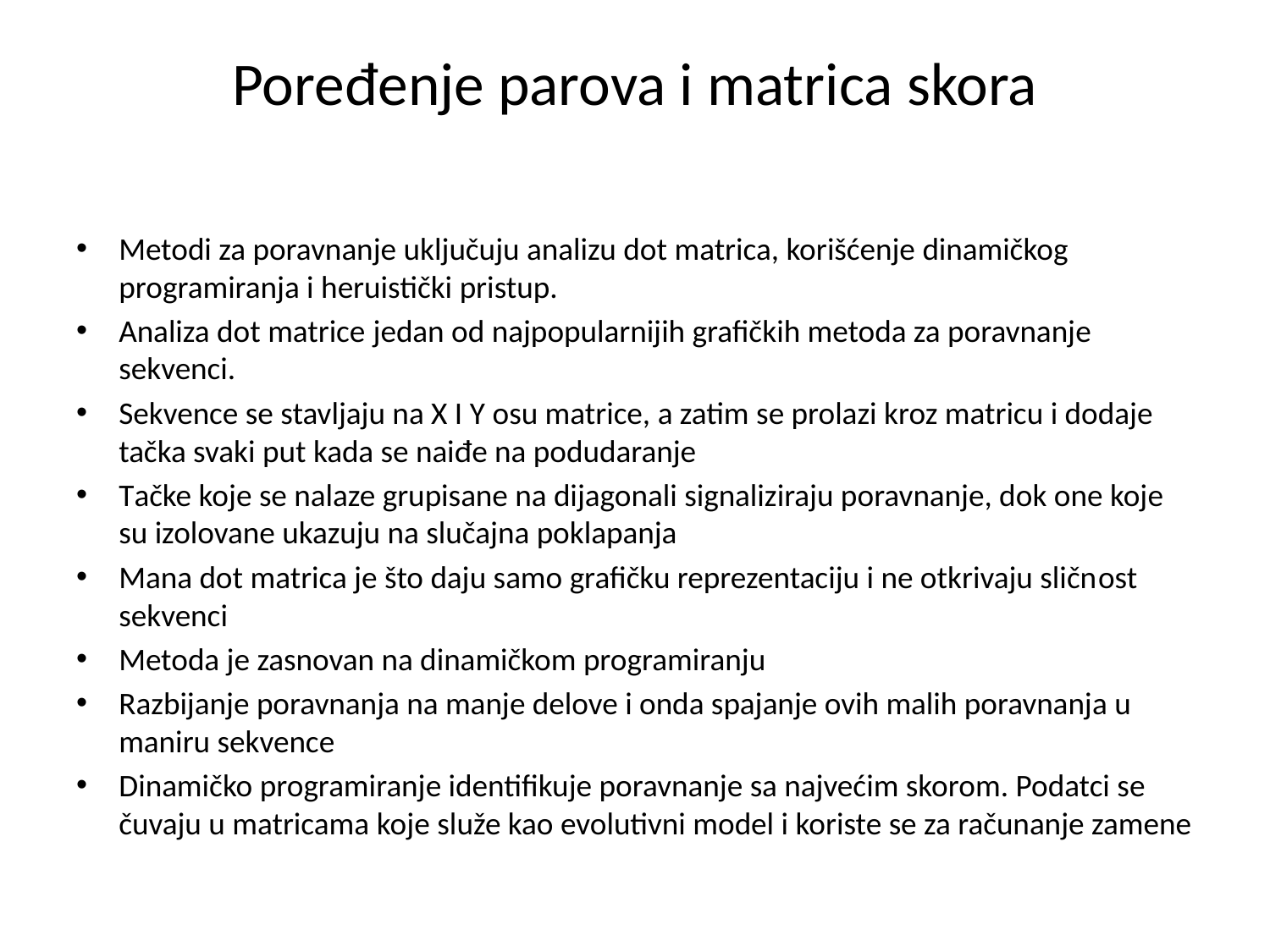

# Poređenje parova i matrica skora
Metodi za poravnanje uključuju analizu dot matrica, korišćenje dinamičkog programiranja i heruistički pristup.
Analiza dot matrice jedan od najpopularnijih grafičkih metoda za poravnanje sekvenci.
Sekvence se stavljaju na X I Y osu matrice, a zatim se prolazi kroz matricu i dodaje tačka svaki put kada se naiđe na podudaranje
Tačke koje se nalaze grupisane na dijagonali signaliziraju poravnanje, dok one koje su izolovane ukazuju na slučajna poklapanja
Mana dot matrica je što daju samo grafičku reprezentaciju i ne otkrivaju sličnost sekvenci
Metoda je zasnovan na dinamičkom programiranju
Razbijanje poravnanja na manje delove i onda spajanje ovih malih poravnanja u maniru sekvence
Dinamičko programiranje identifikuje poravnanje sa najvećim skorom. Podatci se čuvaju u matricama koje služe kao evolutivni model i koriste se za računanje zamene